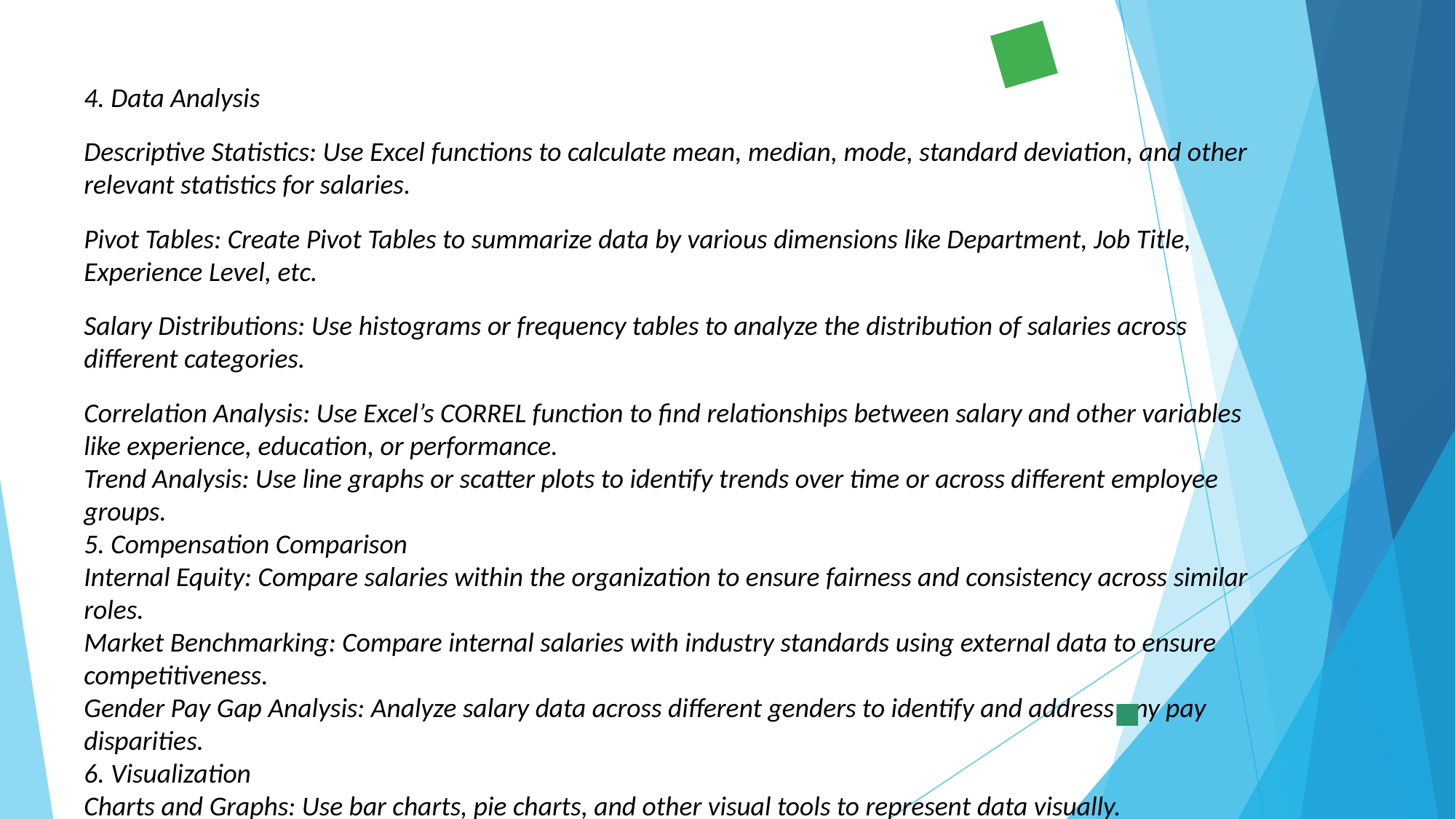

4. Data Analysis
Descriptive Statistics: Use Excel functions to calculate mean, median, mode, standard deviation, and other relevant statistics for salaries.
Pivot Tables: Create Pivot Tables to summarize data by various dimensions like Department, Job Title, Experience Level, etc.
Salary Distributions: Use histograms or frequency tables to analyze the distribution of salaries across different categories.
Correlation Analysis: Use Excel’s CORREL function to find relationships between salary and other variables like experience, education, or performance.
Trend Analysis: Use line graphs or scatter plots to identify trends over time or across different employee groups.
5. Compensation Comparison
Internal Equity: Compare salaries within the organization to ensure fairness and consistency across similar roles.
Market Benchmarking: Compare internal salaries with industry standards using external data to ensure competitiveness.
Gender Pay Gap Analysis: Analyze salary data across different genders to identify and address any pay disparities.
6. Visualization
Charts and Graphs: Use bar charts, pie charts, and other visual tools to represent data visually.
Dashboards: Create an interactive Excel dashboard using slicers, conditional formatting, and other Excel features to provide a comprehensive view of salary data.